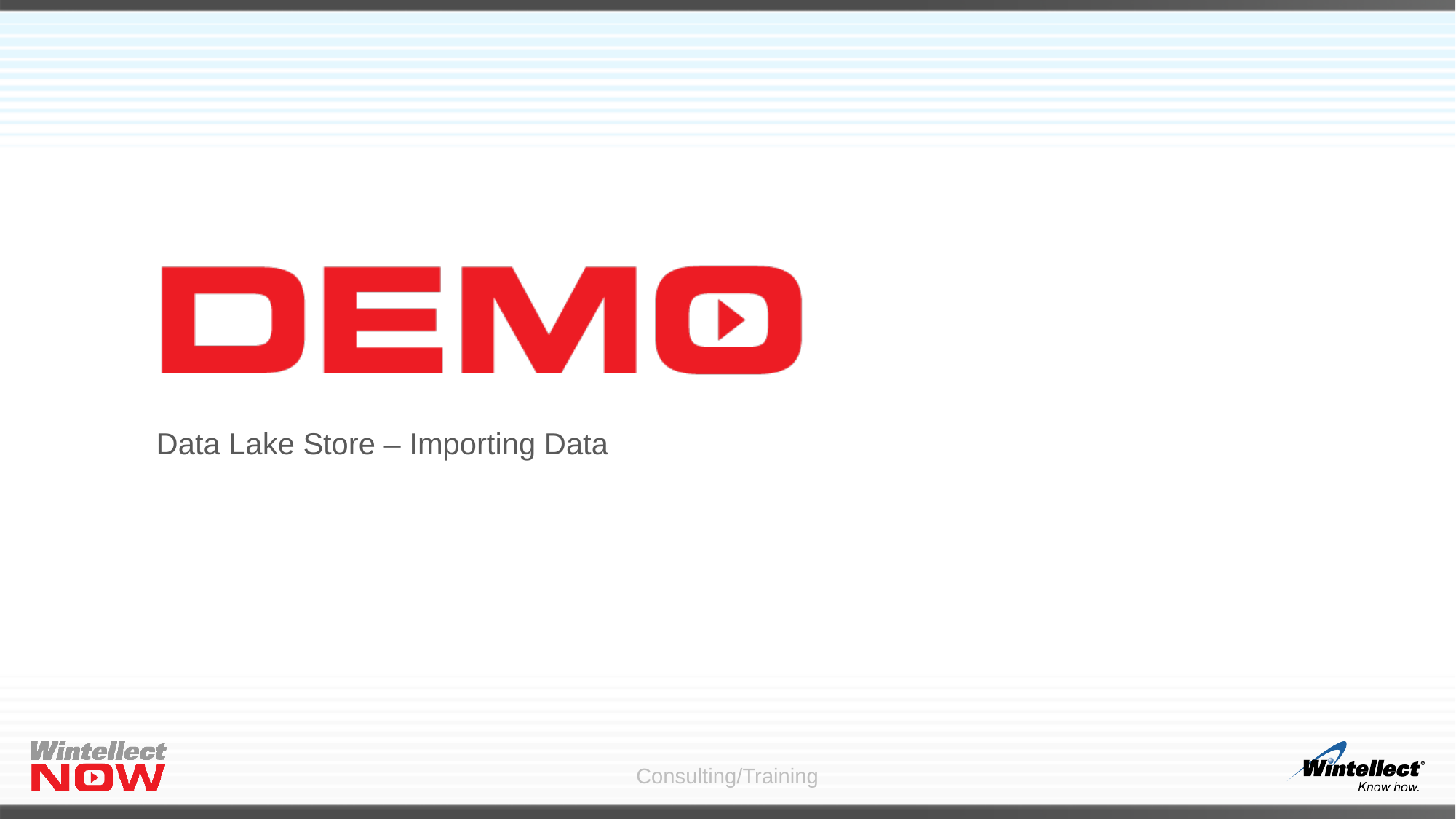

# Data Lake Store – Importing Data